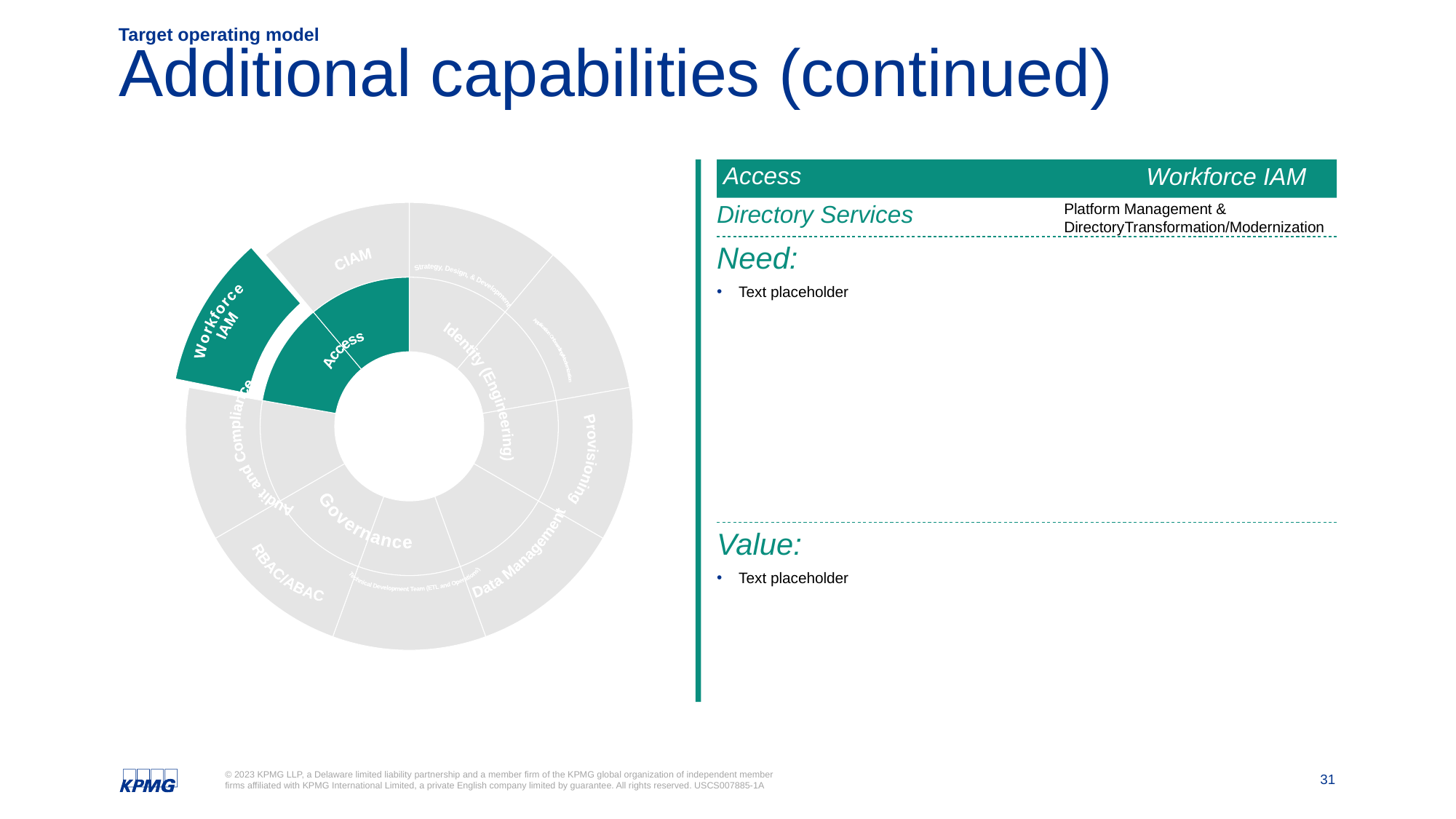

Target operating model

# Additional capabilities (continued)

### Chart

| Category | Sales |  |
|---|---|---|
| Architecture | 10.0 | 2.5 |
| Observability | 10.0 | 2.5 |
| ITDR | 10.0 | 2.5 |
| Managed Services | 10.0 | 2.5 |
| DevOps | 10.0 | 2.5 |
| PMO | 10.0 | 2.5 |
| Delivery Management | 10.0 | 2.5 |
| Financial Management | 10.0 | 2.5 |
| Sourcing and Procurement Support | 10.0 | 2.5 |
Strategy,
Design, &
Development
Access
Governance
Application
Onboarding/
Modernization
CIAM
Workforce
IAM
Identity (Engineering)
Audit and
Compliance
Provisioning
RBAC/ABAC
Data
Management
Technical
Development
Team (ETL and
Operations)

Access
Workforce IAM
Directory Services
Platform Management & DirectoryTransformation/Modernization
Need:
Text placeholder
Value:
Text placeholder